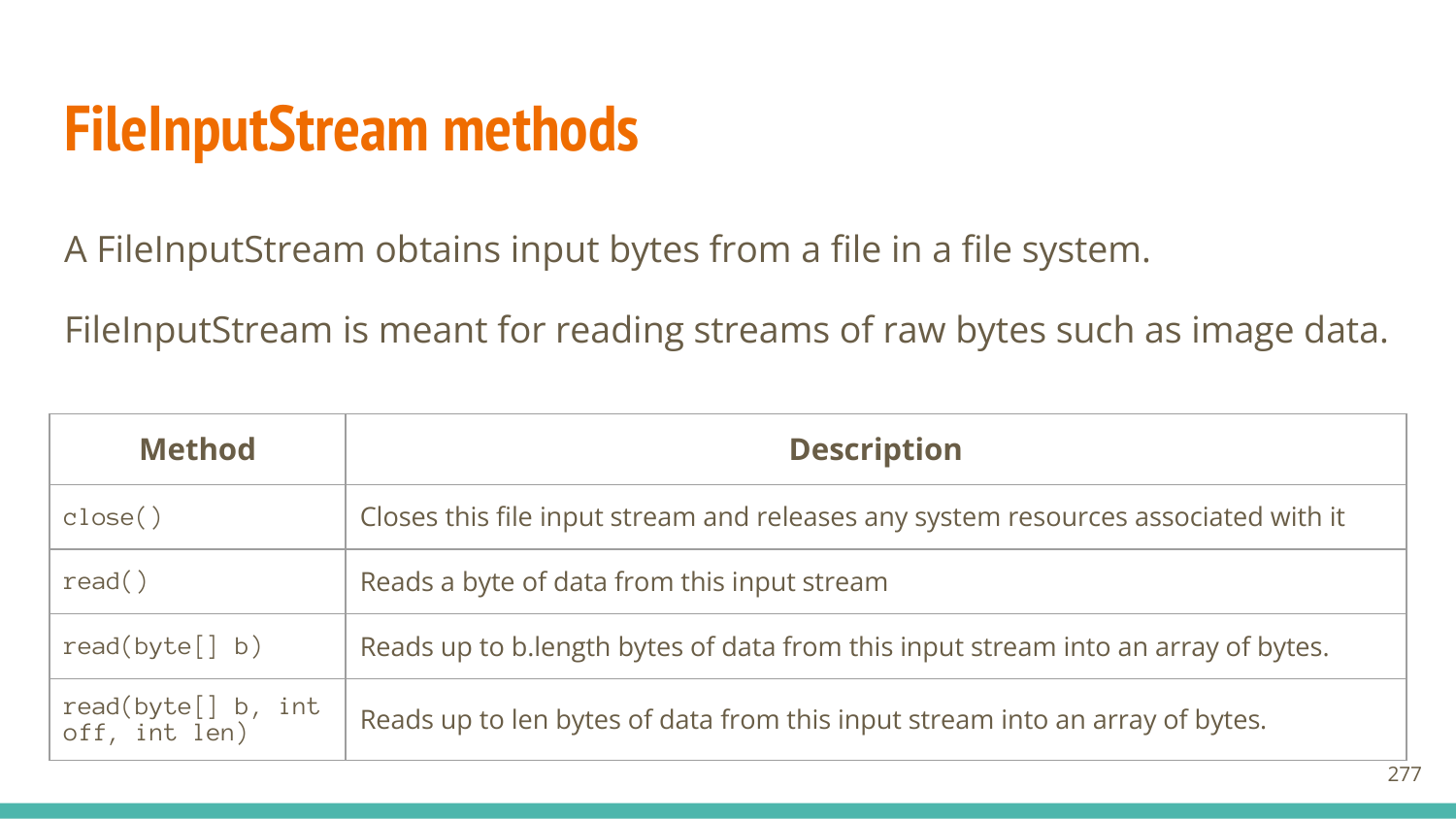

# FileInputStream methods
A FileInputStream obtains input bytes from a file in a file system.
FileInputStream is meant for reading streams of raw bytes such as image data.
| Method | Description |
| --- | --- |
| close() | Closes this file input stream and releases any system resources associated with it |
| read() | Reads a byte of data from this input stream |
| read(byte[] b) | Reads up to b.length bytes of data from this input stream into an array of bytes. |
| read(byte[] b, int off, int len) | Reads up to len bytes of data from this input stream into an array of bytes. |
277